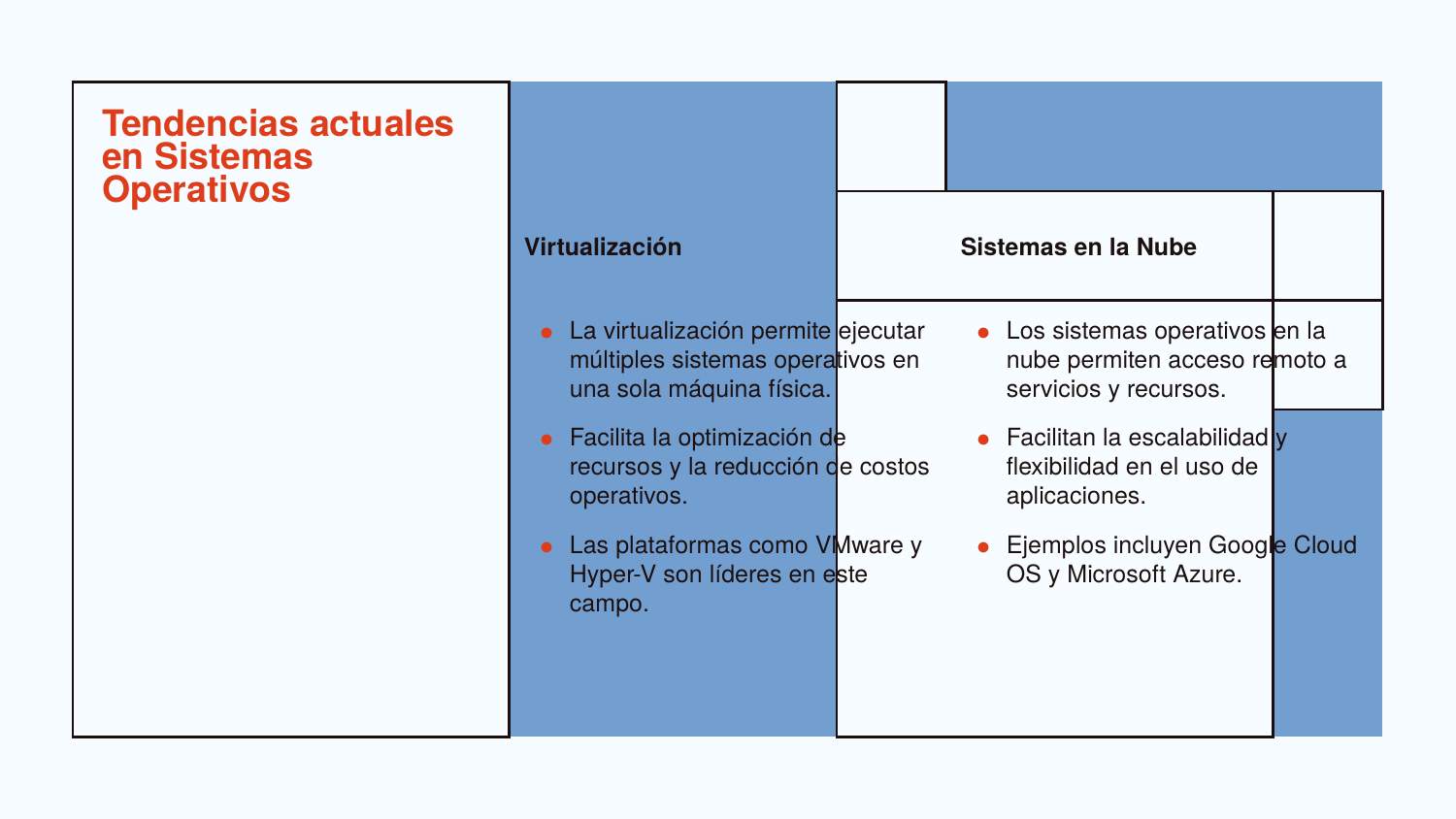

# Tendencias actuales en Sistemas Operativos
Virtualización
Sistemas en la Nube
Los sistemas operativos en la nube permiten acceso remoto a servicios y recursos.
Facilitan la escalabilidad y flexibilidad en el uso de aplicaciones.
Ejemplos incluyen Google Cloud OS y Microsoft Azure.
La virtualización permite ejecutar múltiples sistemas operativos en una sola máquina física.
Facilita la optimización de recursos y la reducción de costos operativos.
Las plataformas como VMware y Hyper-V son líderes en este campo.